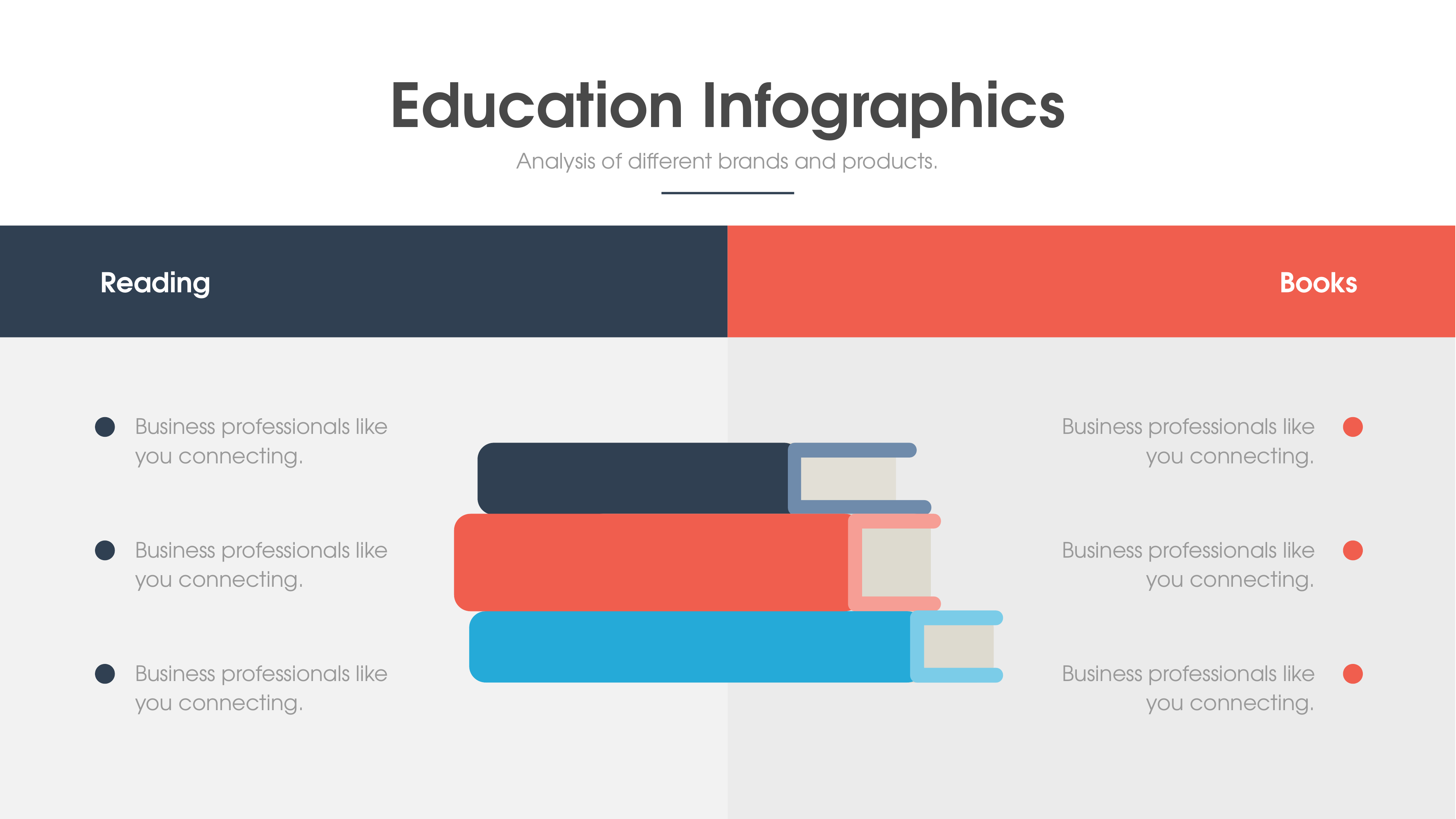

Education Infographics
Analysis of different brands and products.

Reading
Books
Business professionals like you connecting.

Business professionals like you connecting.

Business professionals like you connecting.

Business professionals like you connecting.

Business professionals like you connecting.
Business professionals like you connecting.